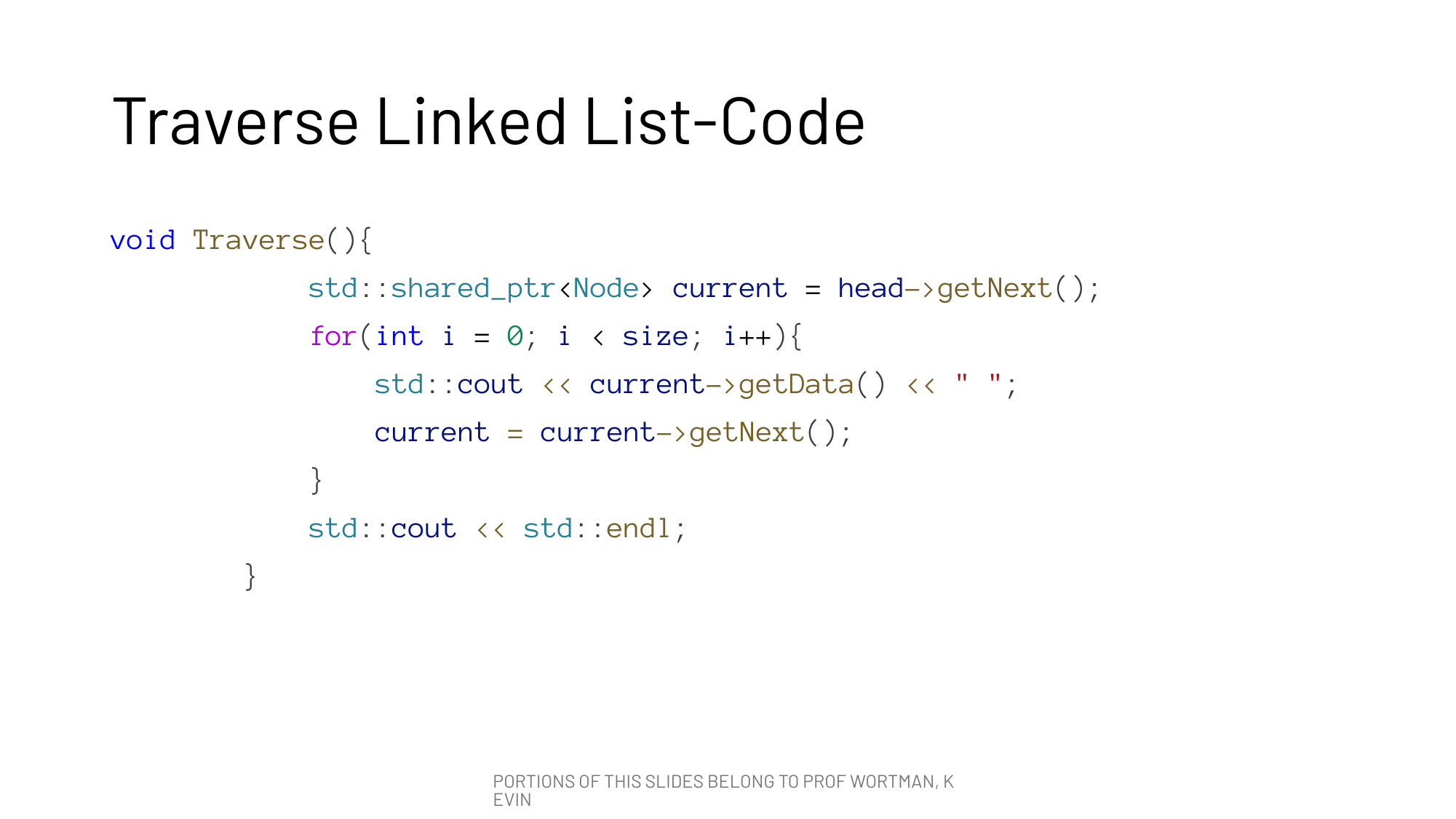

# Traverse Linked List-Code
void Traverse(){
            std::shared_ptr<Node> current = head->getNext();
            for(int i = 0; i < size; i++){
                std::cout << current->getData() << " ";
                current = current->getNext();
            }
            std::cout << std::endl;
        }

PORTIONS OF THIS SLIDES BELONG TO PROF WORTMAN, KEVIN